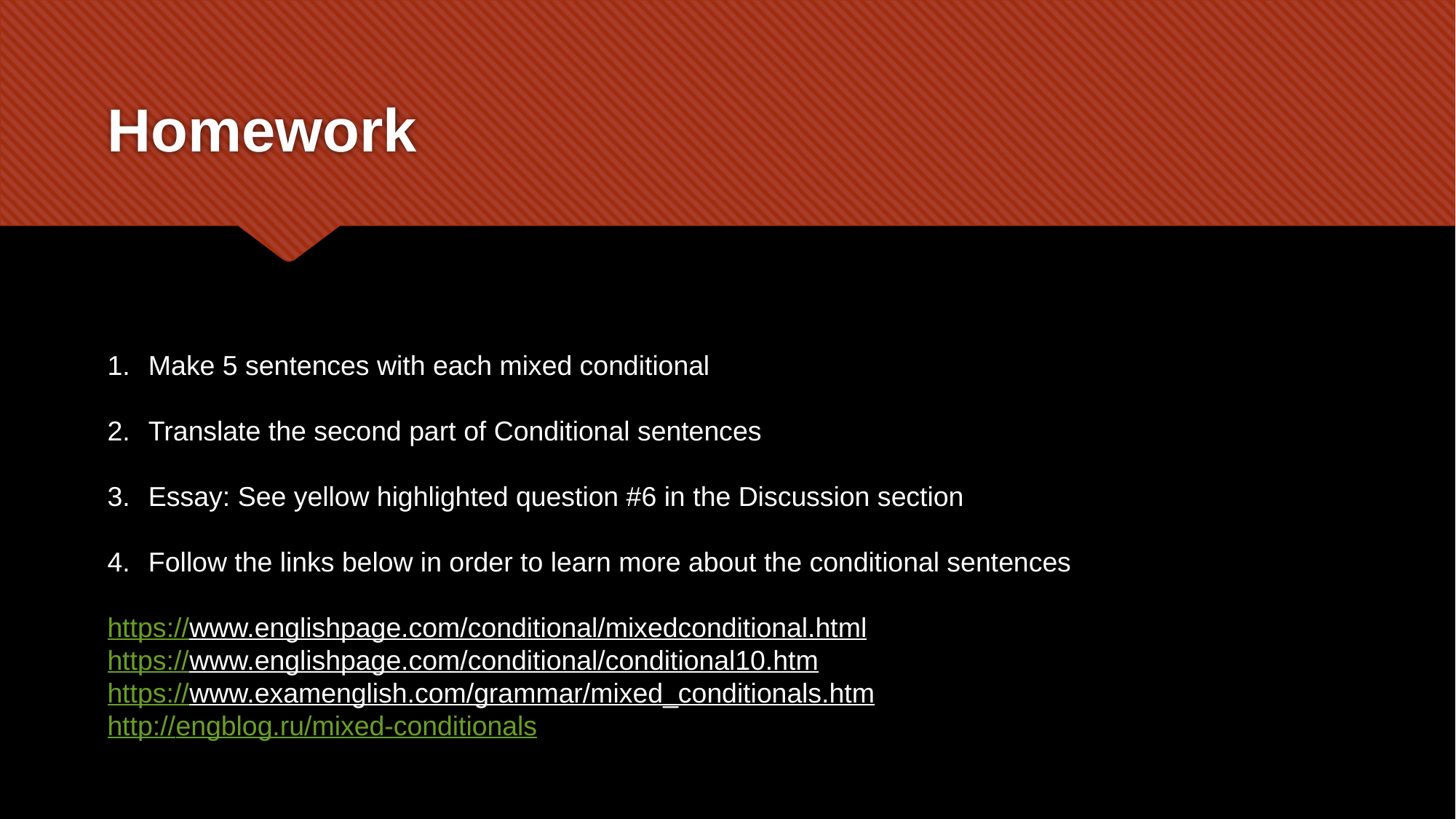

# Homework

Make 5 sentences with each mixed conditional

Translate the second part of Conditional sentences

Essay: See yellow highlighted question #6 in the Discussion section

Follow the links below in order to learn more about the conditional sentences

https://www.englishpage.com/conditional/mixedconditional.html
https://www.englishpage.com/conditional/conditional10.htm
https://www.examenglish.com/grammar/mixed_conditionals.htm
http://engblog.ru/mixed-conditionals